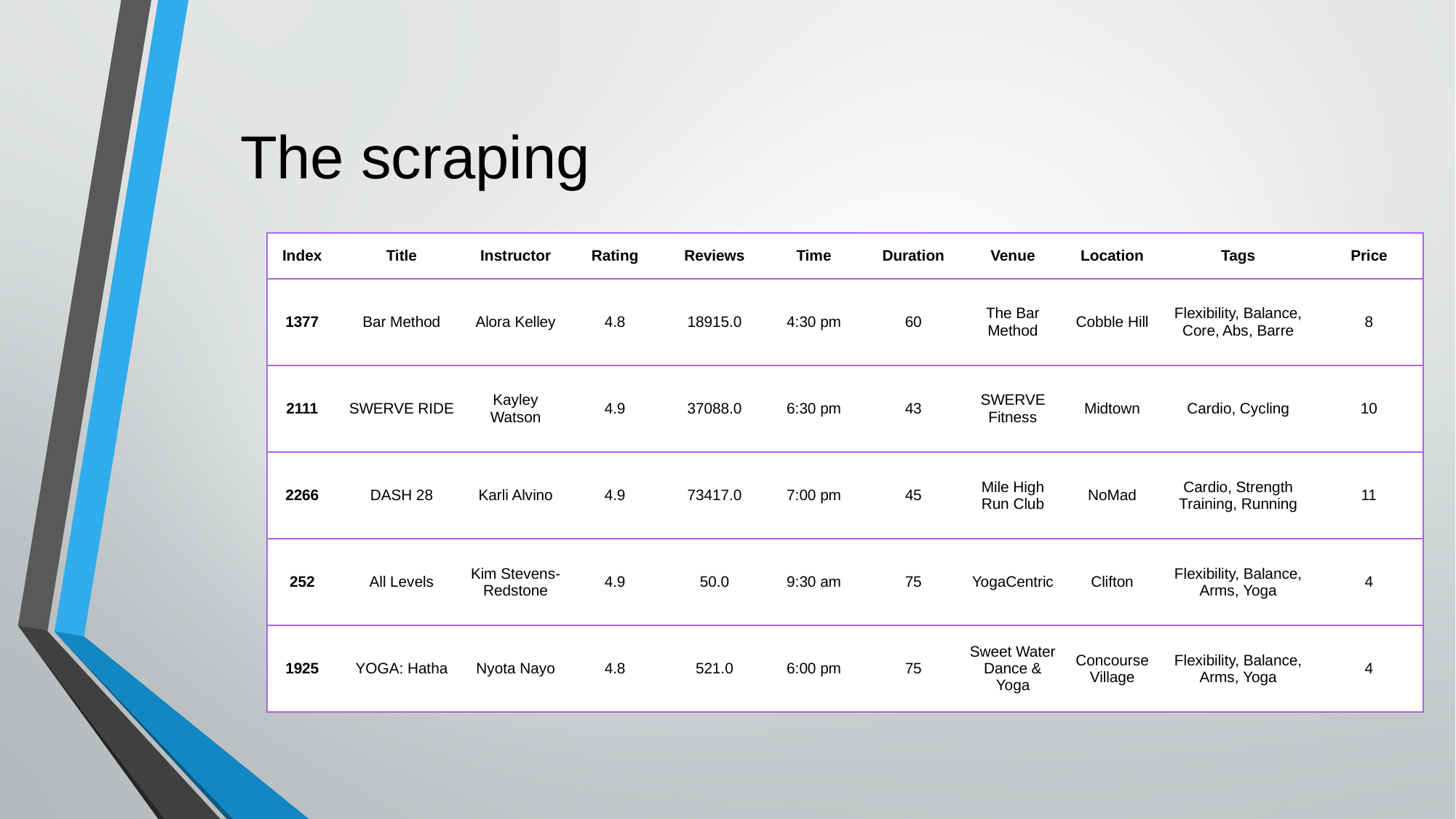

# The scraping
| Index | Title | Instructor | Rating | Reviews | Time | Duration | Venue | Location | Tags | Price |
| --- | --- | --- | --- | --- | --- | --- | --- | --- | --- | --- |
| 1377 | Bar Method | Alora Kelley | 4.8 | 18915.0 | 4:30 pm | 60 | The Bar Method | Cobble Hill | Flexibility, Balance, Core, Abs, Barre | 8 |
| 2111 | SWERVE RIDE | Kayley Watson | 4.9 | 37088.0 | 6:30 pm | 43 | SWERVE Fitness | Midtown | Cardio, Cycling | 10 |
| 2266 | DASH 28 | Karli Alvino | 4.9 | 73417.0 | 7:00 pm | 45 | Mile High Run Club | NoMad | Cardio, Strength Training, Running | 11 |
| 252 | All Levels | Kim Stevens-Redstone | 4.9 | 50.0 | 9:30 am | 75 | YogaCentric | Clifton | Flexibility, Balance, Arms, Yoga | 4 |
| 1925 | YOGA: Hatha | Nyota Nayo | 4.8 | 521.0 | 6:00 pm | 75 | Sweet Water Dance & Yoga | Concourse Village | Flexibility, Balance, Arms, Yoga | 4 |